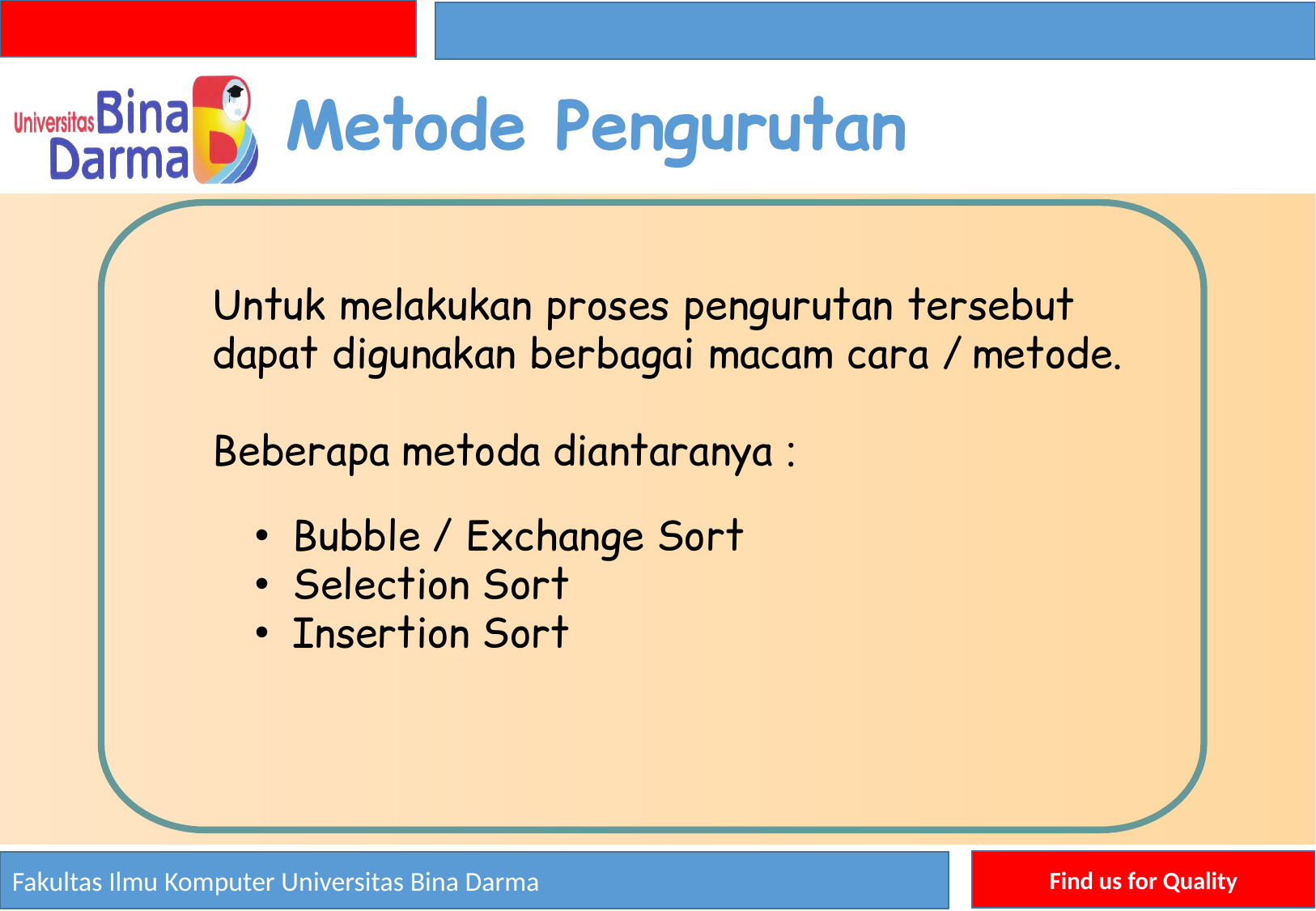

Metode Pengurutan

Untuk melakukan proses pengurutan tersebut dapat digunakan berbagai macam cara / metode.

Beberapa metoda diantaranya :

Bubble / Exchange Sort
Selection Sort
Insertion Sort